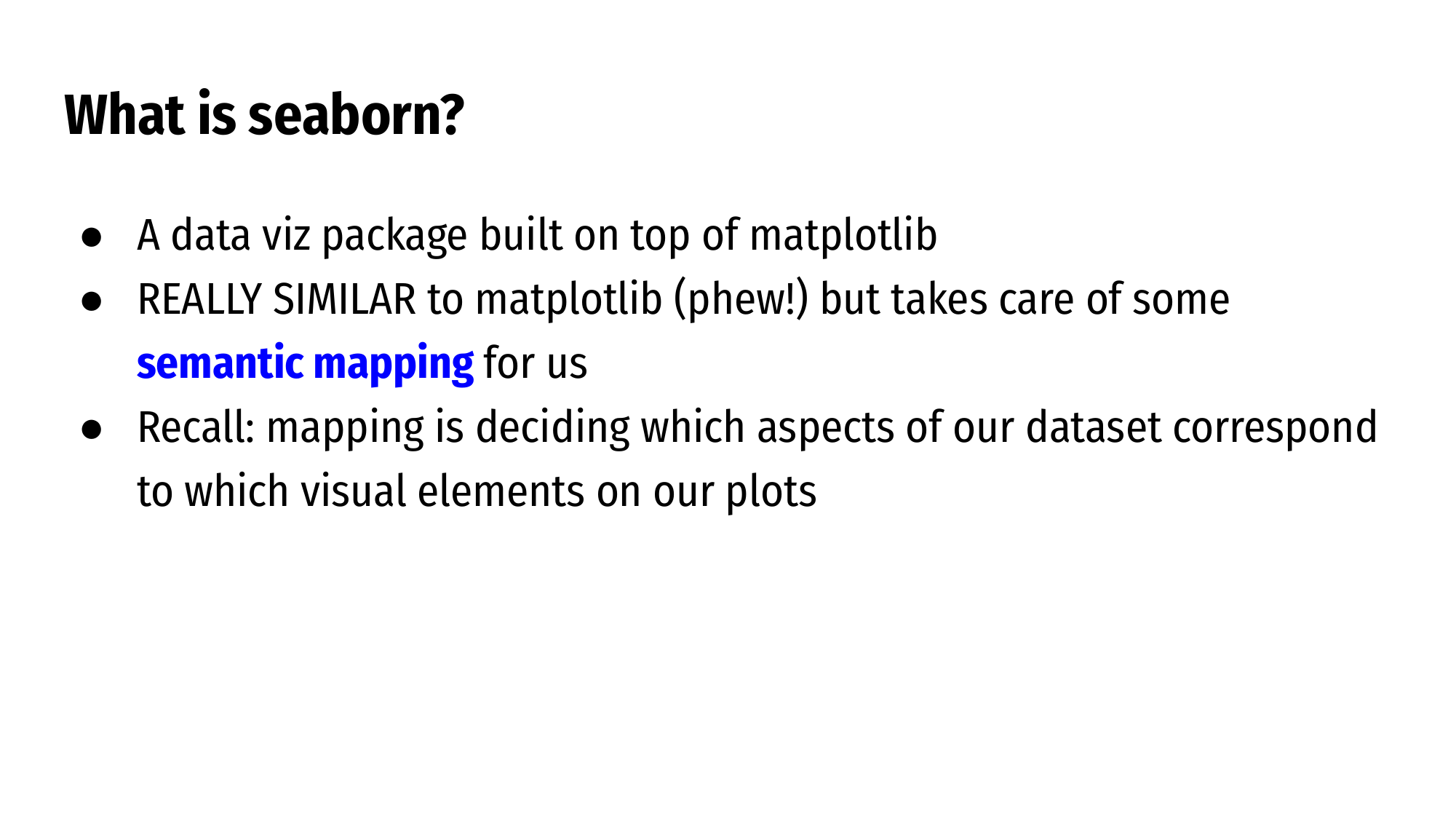

# What is seaborn?
A data viz package built on top of matplotlib
REALLY SIMILAR to matplotlib (phew!) but takes care of some semantic mapping for us
Recall: mapping is deciding which aspects of our dataset correspond to which visual elements on our plots